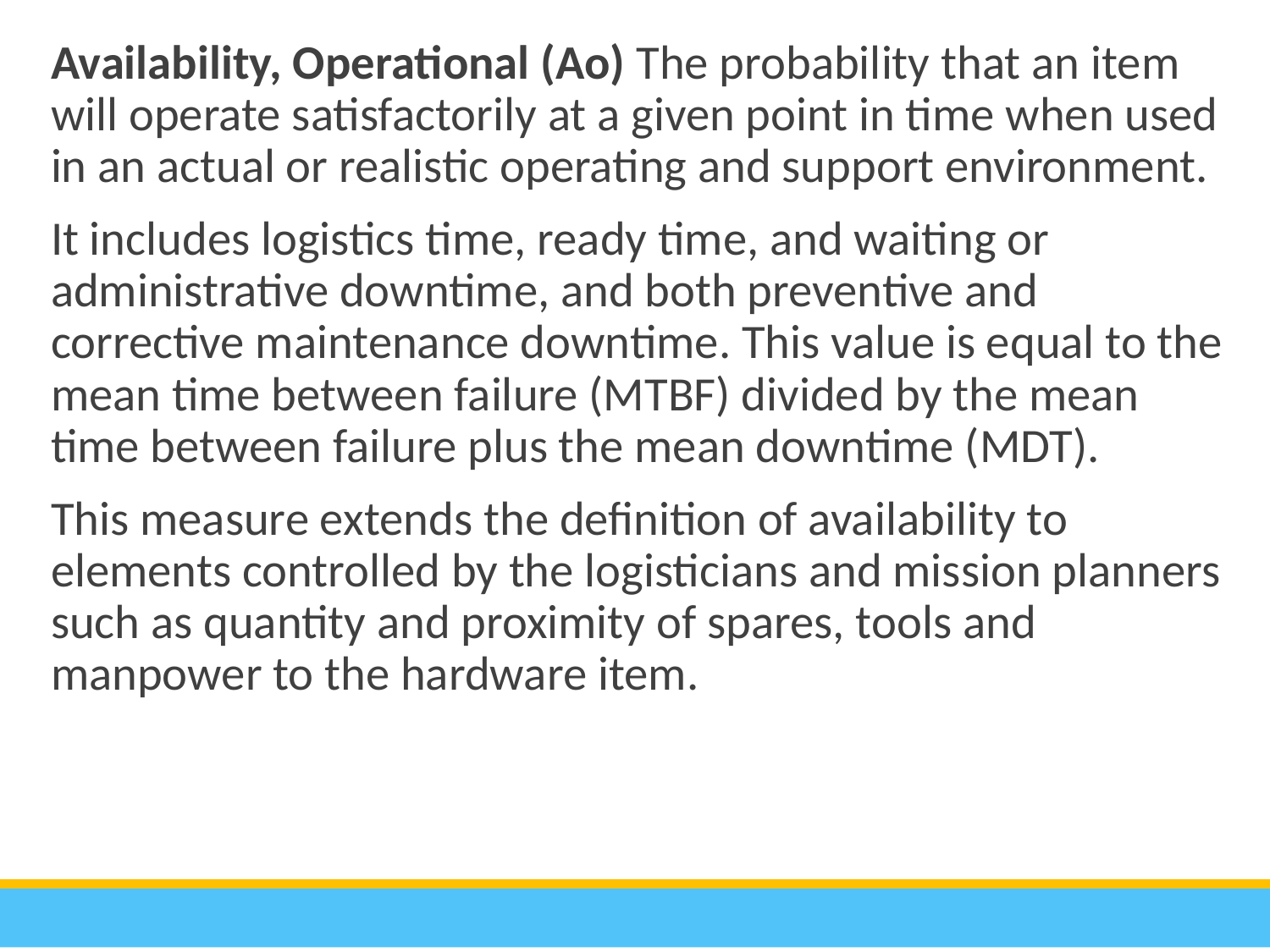

Availability, Operational (Ao) The probability that an item will operate satisfactorily at a given point in time when used in an actual or realistic operating and support environment.
It includes logistics time, ready time, and waiting or administrative downtime, and both preventive and corrective maintenance downtime. This value is equal to the mean time between failure (MTBF) divided by the mean time between failure plus the mean downtime (MDT).
This measure extends the definition of availability to elements controlled by the logisticians and mission planners such as quantity and proximity of spares, tools and manpower to the hardware item.